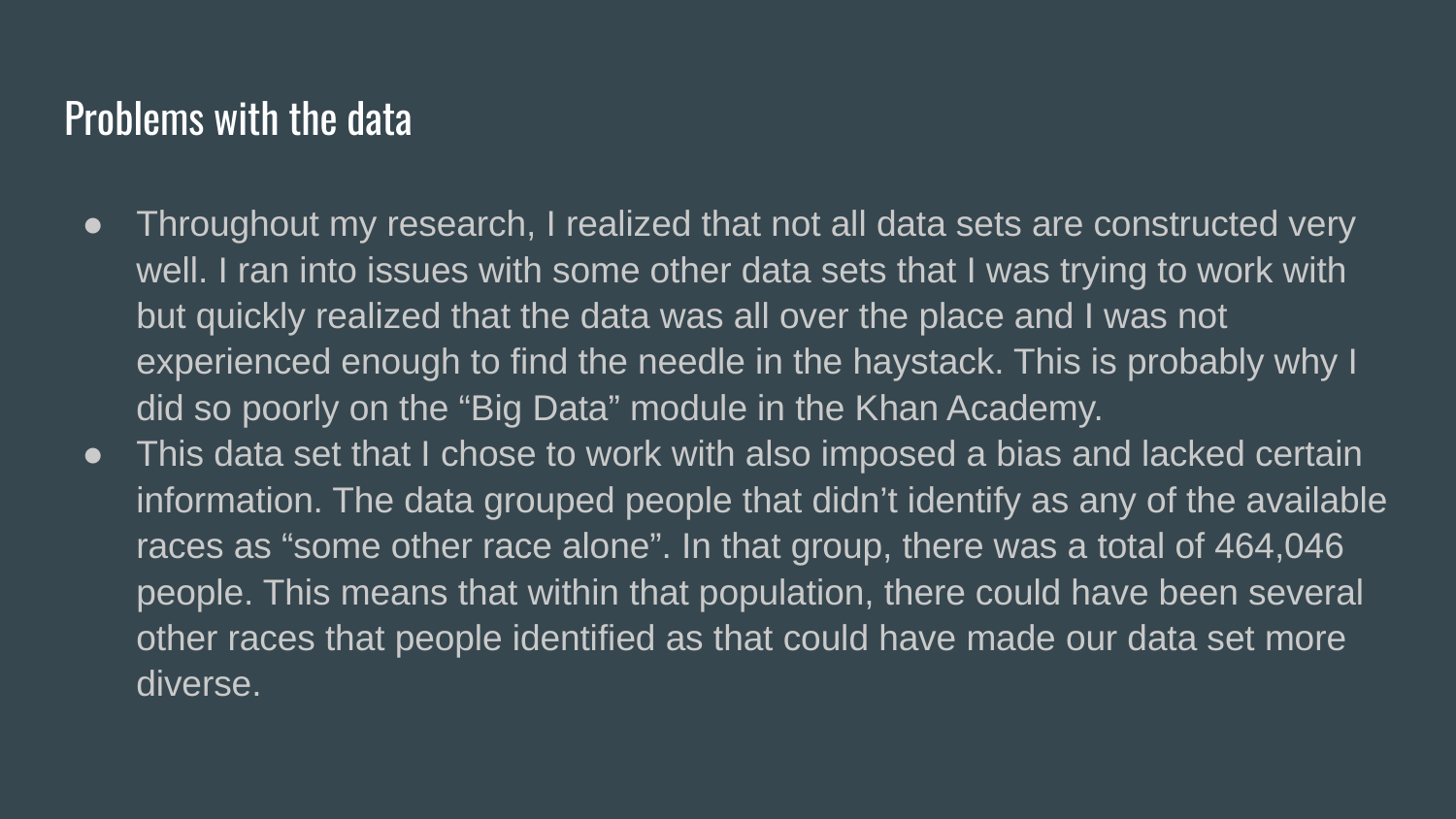

# Problems with the data
Throughout my research, I realized that not all data sets are constructed very well. I ran into issues with some other data sets that I was trying to work with but quickly realized that the data was all over the place and I was not experienced enough to find the needle in the haystack. This is probably why I did so poorly on the “Big Data” module in the Khan Academy.
This data set that I chose to work with also imposed a bias and lacked certain information. The data grouped people that didn’t identify as any of the available races as “some other race alone”. In that group, there was a total of 464,046 people. This means that within that population, there could have been several other races that people identified as that could have made our data set more diverse.